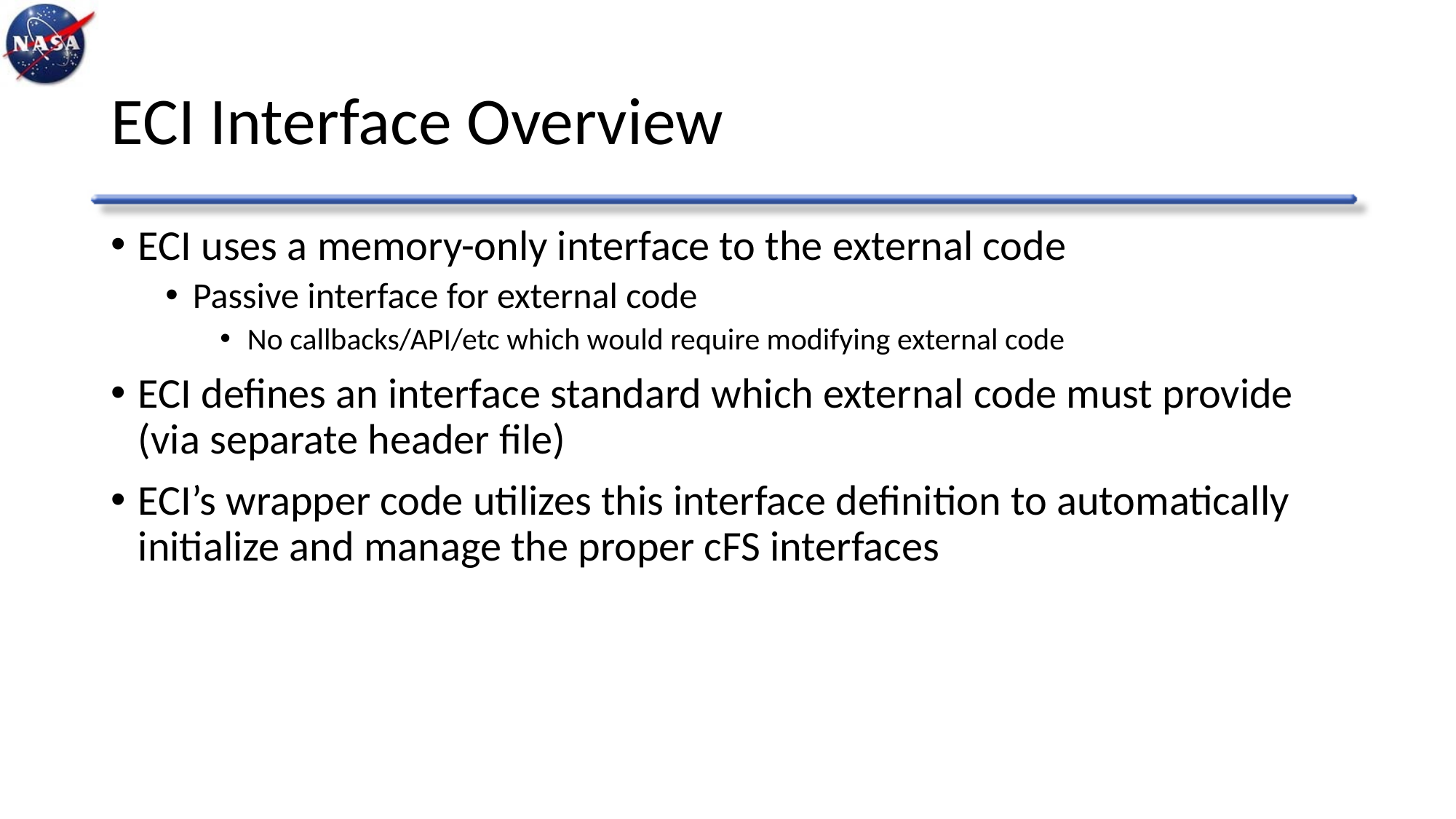

# ECI Interface Overview
ECI uses a memory-only interface to the external code
Passive interface for external code
No callbacks/API/etc which would require modifying external code
ECI defines an interface standard which external code must provide (via separate header file)
ECI’s wrapper code utilizes this interface definition to automatically initialize and manage the proper cFS interfaces